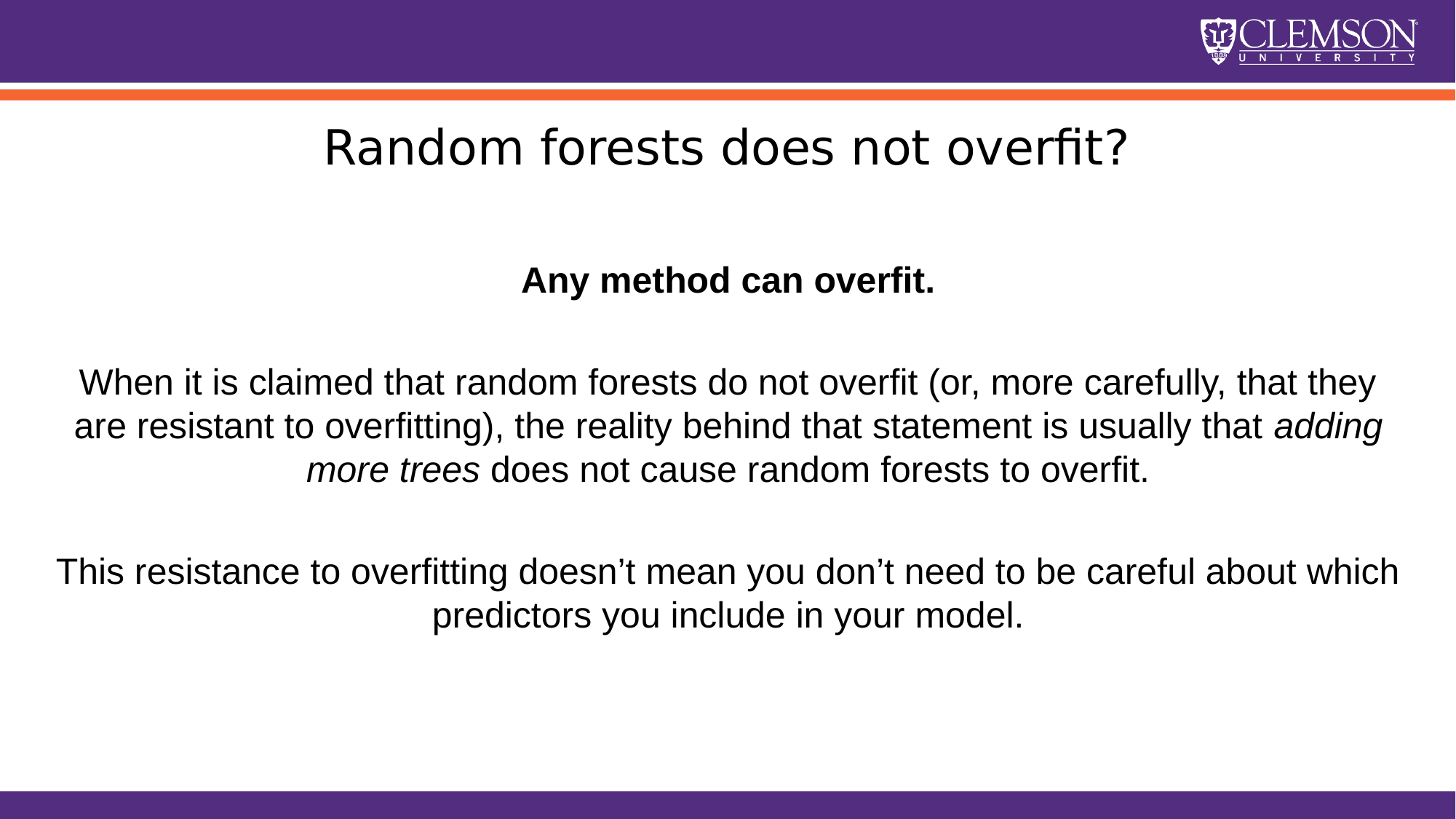

# Random forests does not overfit?

Any method can overfit.

When it is claimed that random forests do not overfit (or, more carefully, that they are resistant to overfitting), the reality behind that statement is usually that adding more trees does not cause random forests to overfit.

This resistance to overfitting doesn’t mean you don’t need to be careful about which predictors you include in your model.